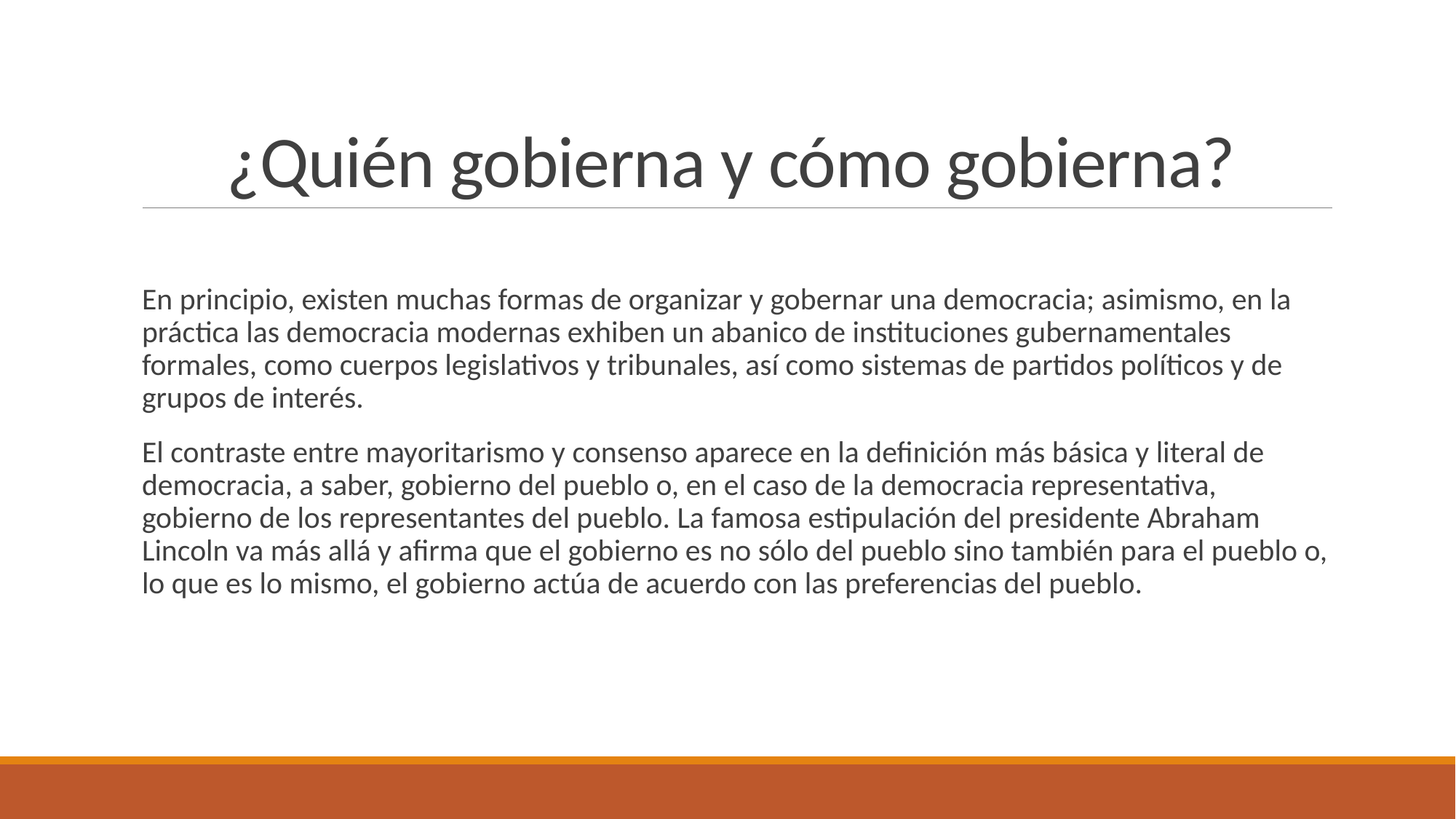

# ¿Quién gobierna y cómo gobierna?

En principio, existen muchas formas de organizar y gobernar una democracia; asimismo, en la práctica las democracia modernas exhiben un abanico de instituciones gubernamentales formales, como cuerpos legislativos y tribunales, así como sistemas de partidos políticos y de grupos de interés.
El contraste entre mayoritarismo y consenso aparece en la definición más básica y literal de democracia, a saber, gobierno del pueblo o, en el caso de la democracia representativa, gobierno de los representantes del pueblo. La famosa estipulación del presidente Abraham Lincoln va más allá y afirma que el gobierno es no sólo del pueblo sino también para el pueblo o, lo que es lo mismo, el gobierno actúa de acuerdo con las preferencias del pueblo.